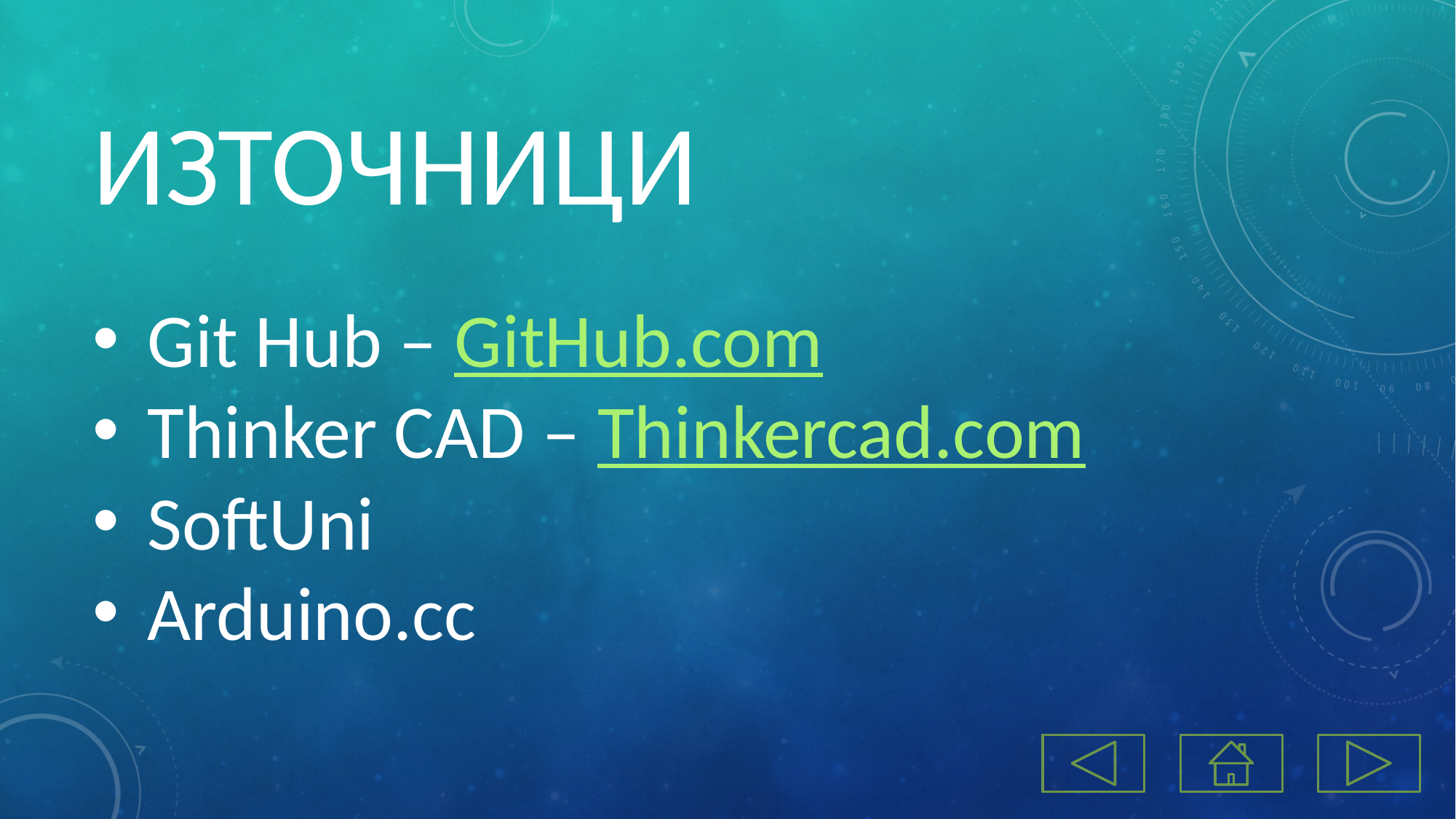

# ИЗТОЧНИЦИ
Git Hub – GitHub.com
Thinker CAD – Thinkercad.com
SoftUni
Arduino.cc